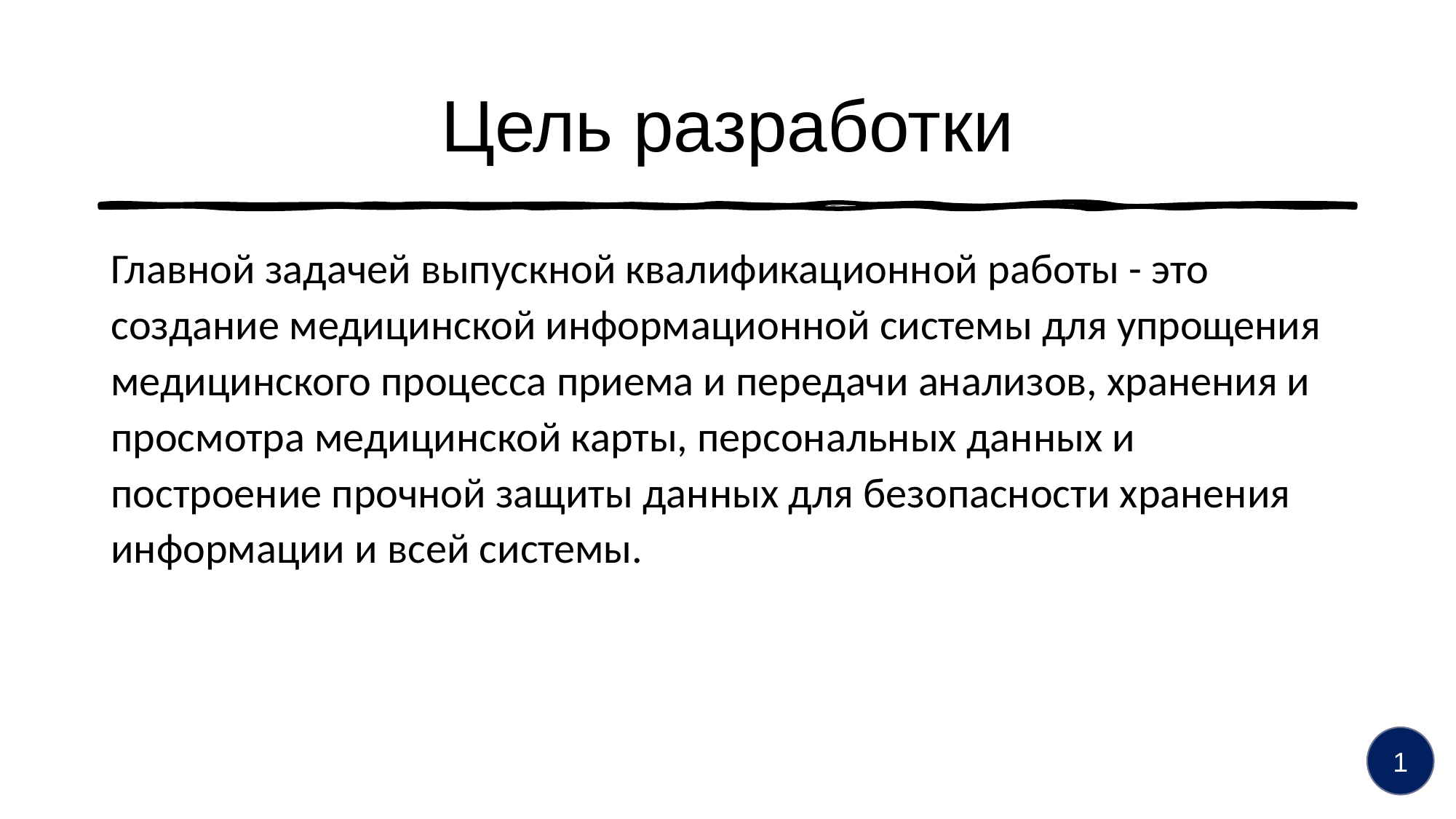

# Цель разработки
Главной задачей выпускной квалификационной работы - это создание медицинской информационной системы для упрощения медицинского процесса приема и передачи анализов, хранения и просмотра медицинской карты, персональных данных и построение прочной защиты данных для безопасности хранения информации и всей системы.

1